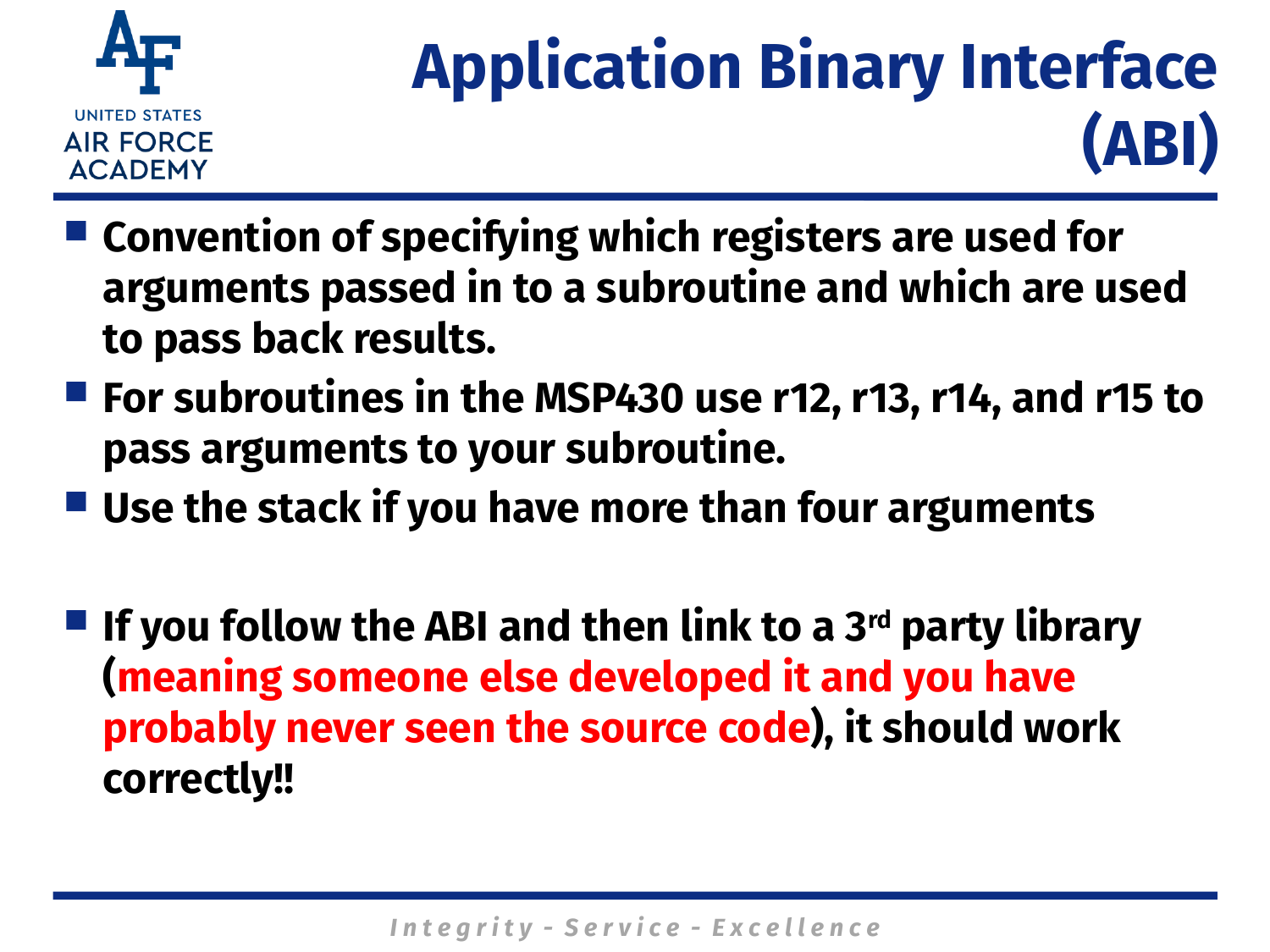

# Application Binary Interface (ABI)
Convention of specifying which registers are used for arguments passed in to a subroutine and which are used to pass back results.
For subroutines in the MSP430 use r12, r13, r14, and r15 to pass arguments to your subroutine.
Use the stack if you have more than four arguments

If you follow the ABI and then link to a 3rd party library (meaning someone else developed it and you have probably never seen the source code), it should work correctly!!